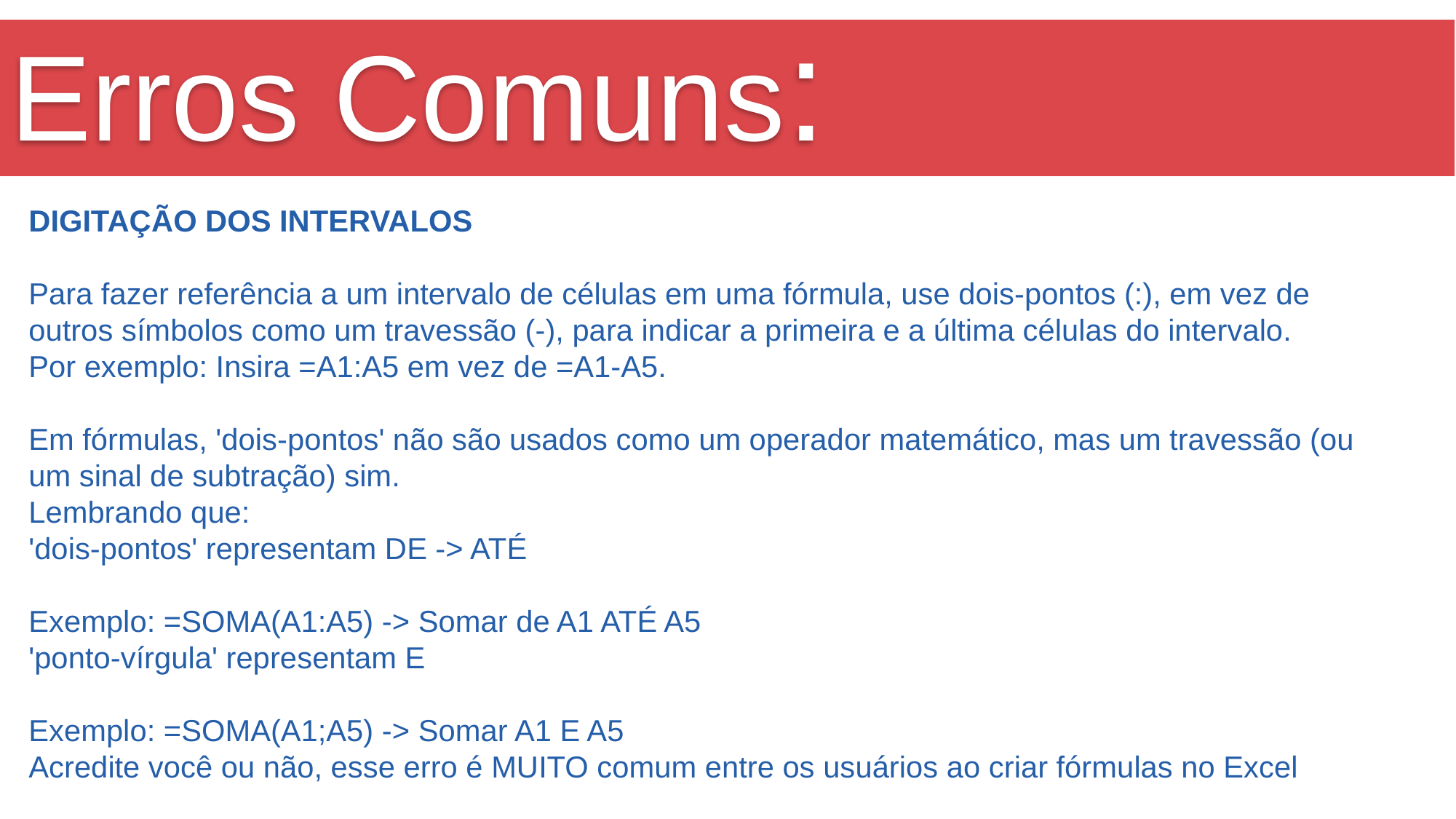

# Erros Comuns:

DIGITAÇÃO DOS INTERVALOS

Para fazer referência a um intervalo de células em uma fórmula, use dois-pontos (:), em vez de outros símbolos como um travessão (-), para indicar a primeira e a última células do intervalo.
Por exemplo: Insira =A1:A5 em vez de =A1-A5.
Em fórmulas, 'dois-pontos' não são usados como um operador matemático, mas um travessão (ou um sinal de subtração) sim.
Lembrando que:
'dois-pontos' representam DE -> ATÉ

Exemplo: =SOMA(A1:A5) -> Somar de A1 ATÉ A5
'ponto-vírgula' representam E

Exemplo: =SOMA(A1;A5) -> Somar A1 E A5
Acredite você ou não, esse erro é MUITO comum entre os usuários ao criar fórmulas no Excel